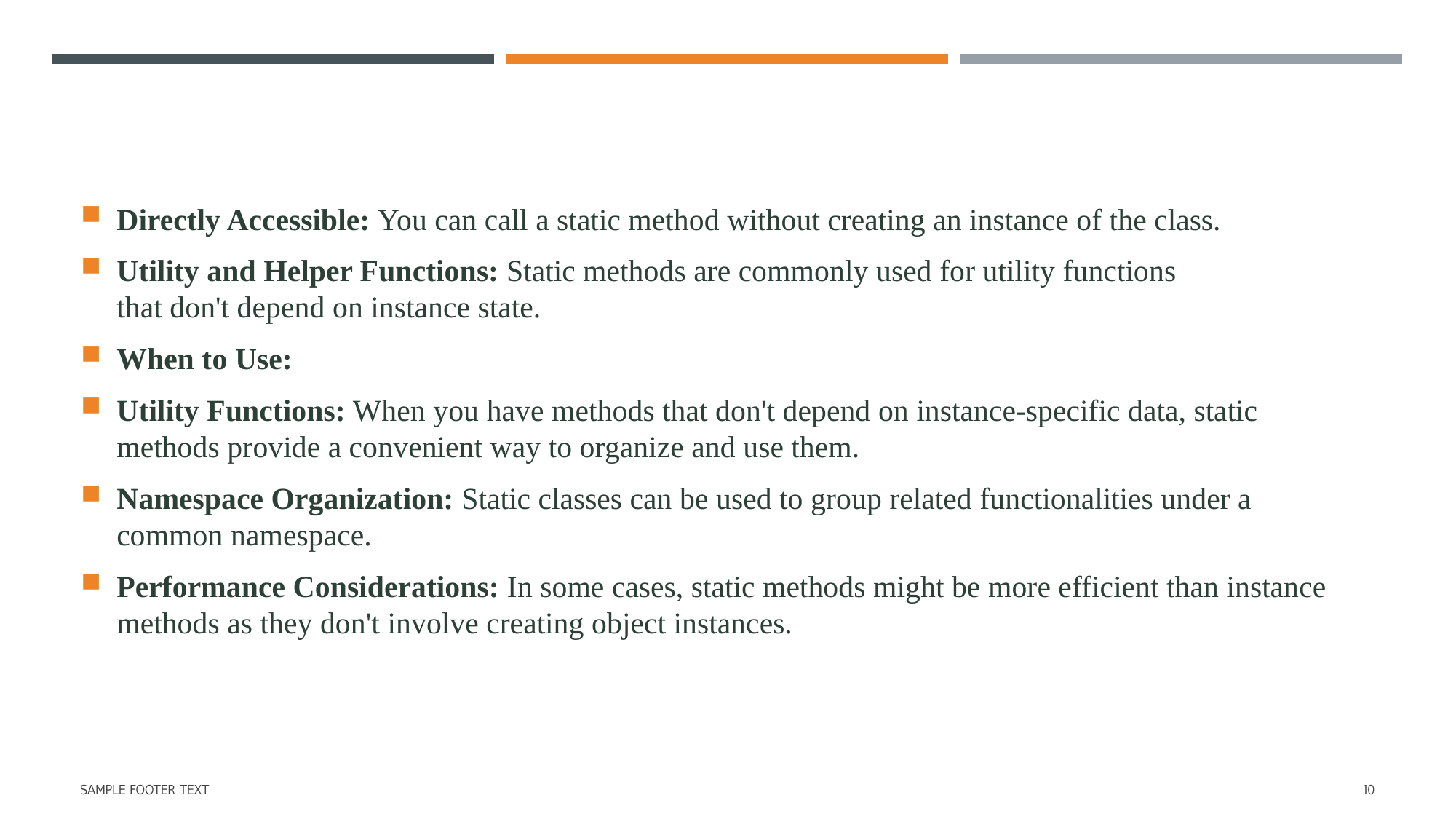

Directly Accessible: You can call a static method without creating an instance of the class.
Utility and Helper Functions: Static methods are commonly used for utility functions that don't depend on instance state.
When to Use:
Utility Functions: When you have methods that don't depend on instance-specific data, static methods provide a convenient way to organize and use them.
Namespace Organization: Static classes can be used to group related functionalities under a common namespace.
Performance Considerations: In some cases, static methods might be more efficient than instance methods as they don't involve creating object instances.

Sample Footer Text
10